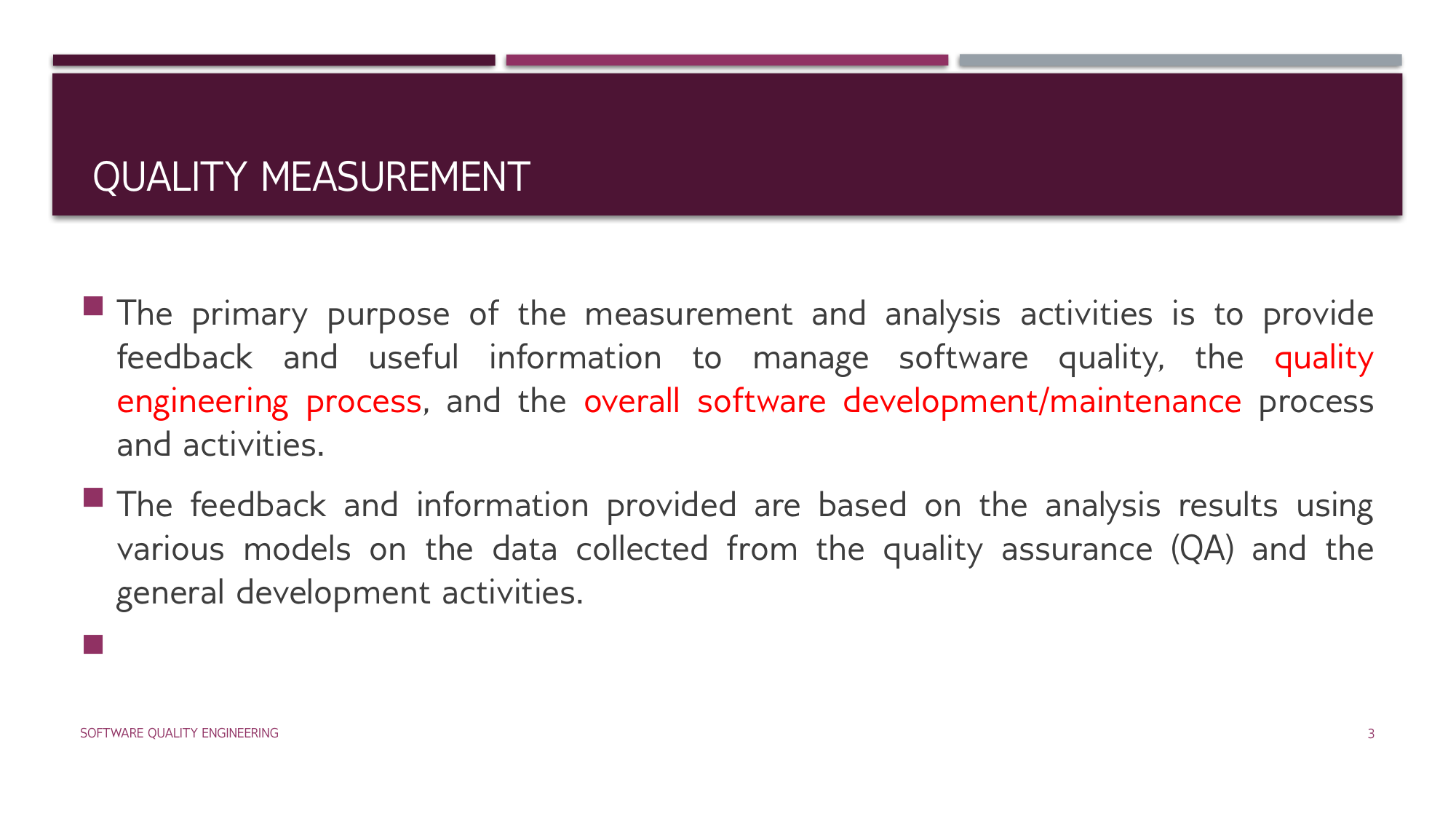

# Quality measurement
The primary purpose of the measurement and analysis activities is to provide feedback and useful information to manage software quality, the quality engineering process, and the overall software development/maintenance process and activities.
The feedback and information provided are based on the analysis results using various models on the data collected from the quality assurance (QA) and the general development activities.

Software Quality Engineering
3